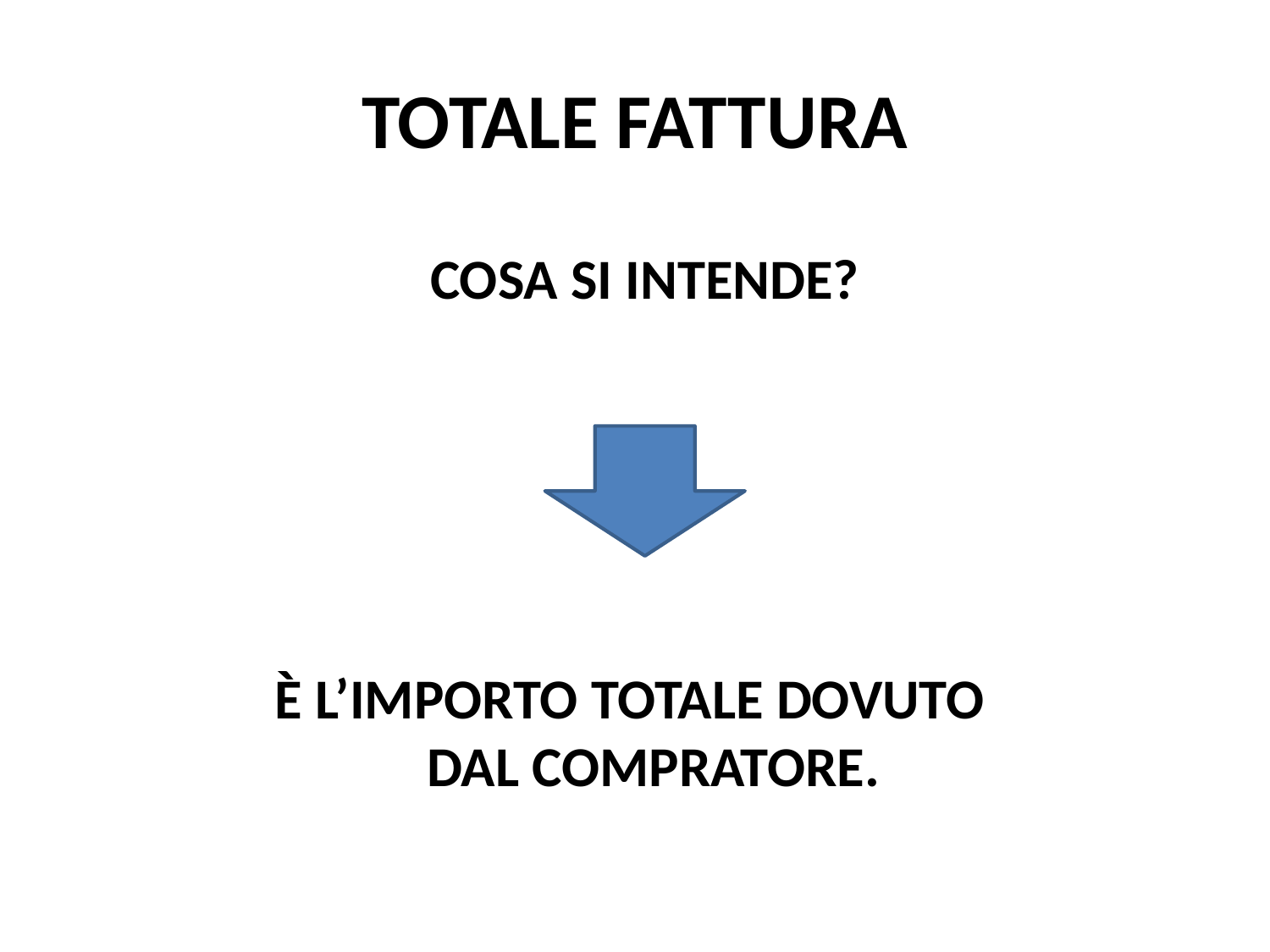

# TOTALE FATTURA
COSA SI INTENDE?

È L’IMPORTO TOTALE DOVUTO DAL COMPRATORE.